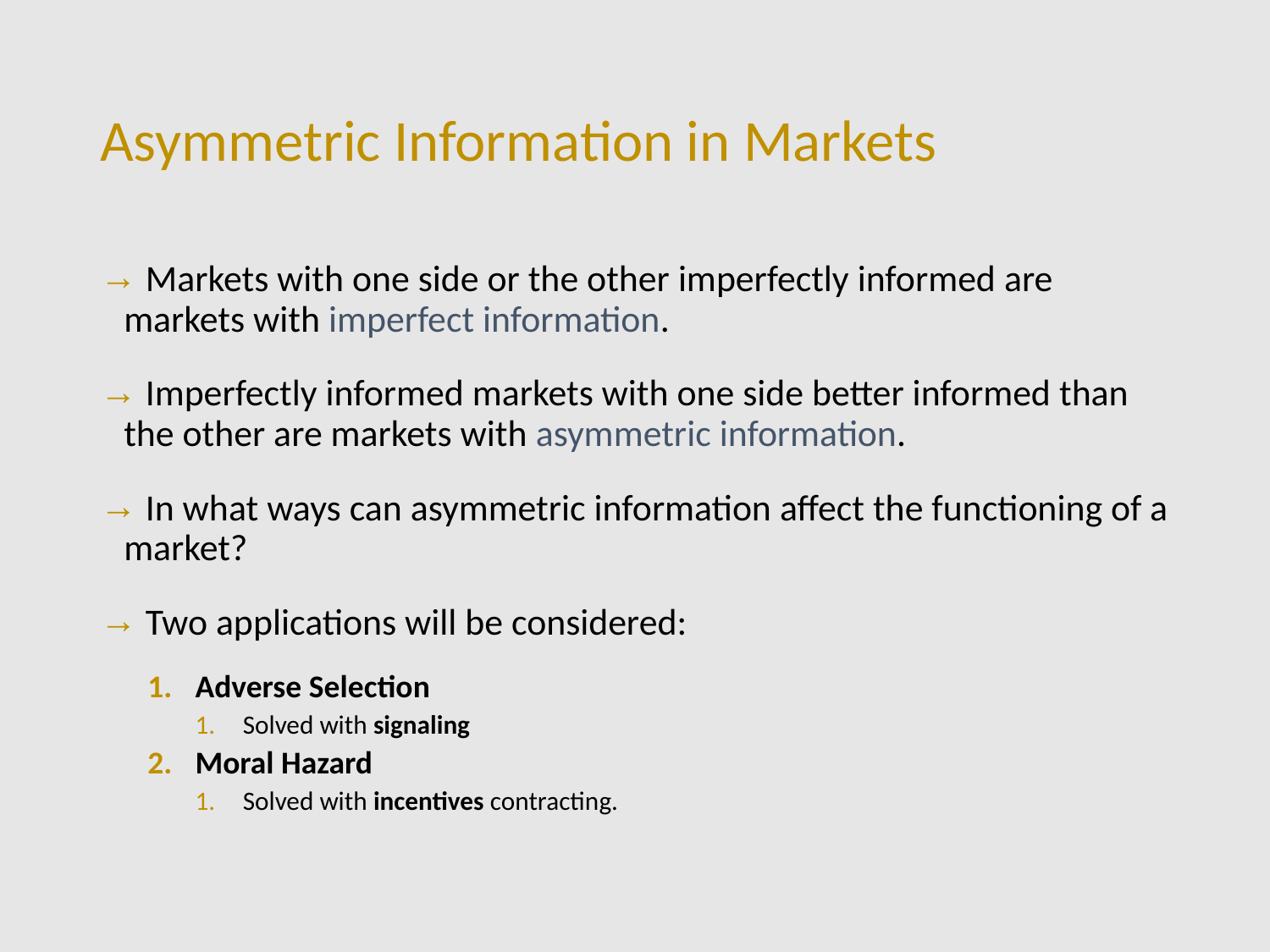

# Asymmetric Information in Markets
 Markets with one side or the other imperfectly informed are markets with imperfect information.
 Imperfectly informed markets with one side better informed than the other are markets with asymmetric information.
 In what ways can asymmetric information affect the functioning of a market?
 Two applications will be considered:
Adverse Selection
Solved with signaling
Moral Hazard
Solved with incentives contracting.